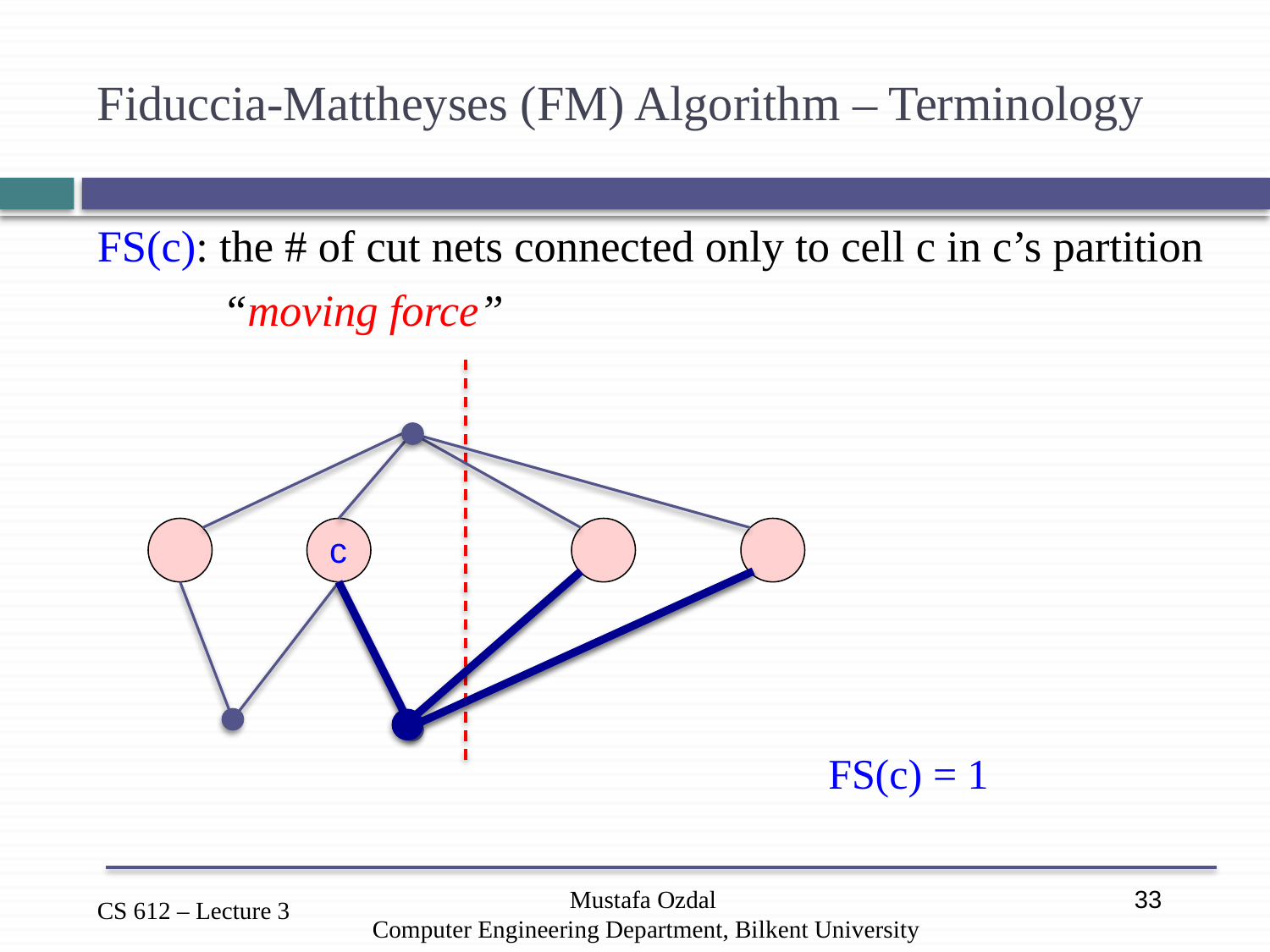

# Fiduccia-Mattheyses (FM) Algorithm – Terminology
FS(c): the # of cut nets connected only to cell c in c’s partition
	 “moving force”

c

FS(c) = 1
Mustafa Ozdal
Computer Engineering Department, Bilkent University